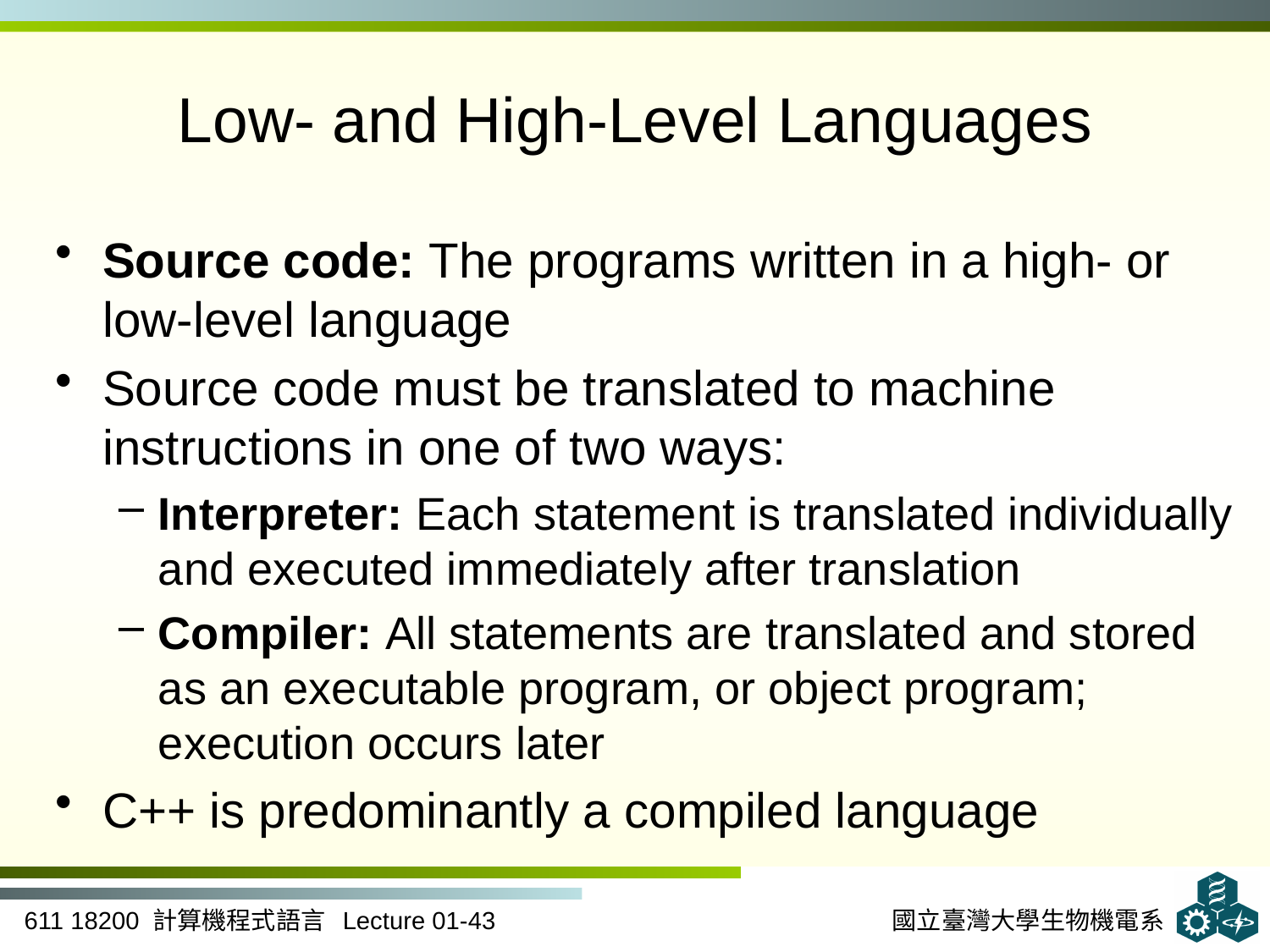

# Low- and High-Level Languages
Source code: The programs written in a high- or low-level language
Source code must be translated to machine instructions in one of two ways:
Interpreter: Each statement is translated individually and executed immediately after translation
Compiler: All statements are translated and stored as an executable program, or object program; execution occurs later
C++ is predominantly a compiled language